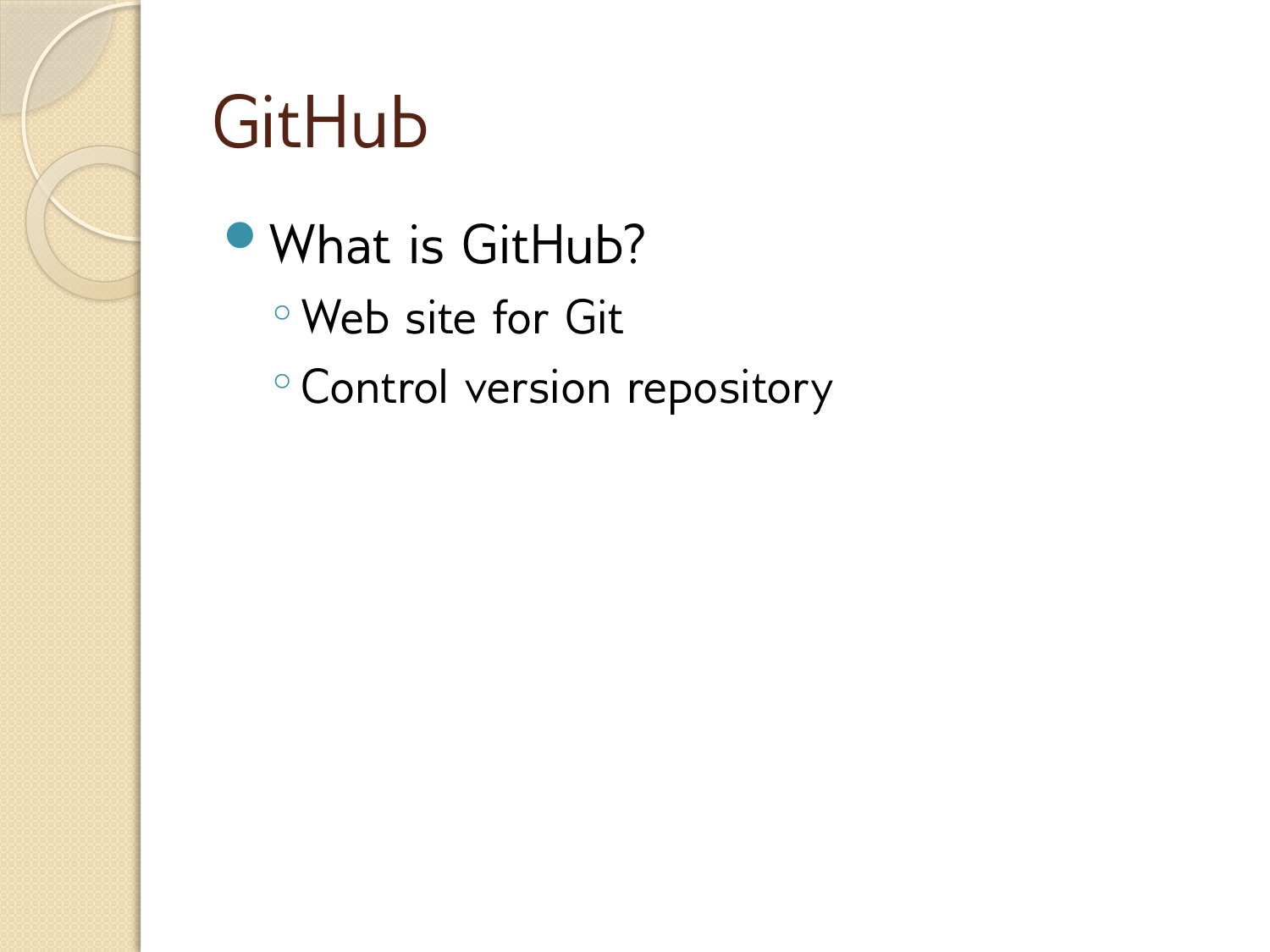

# GitHub
What is GitHub?
Web site for Git
Control version repository